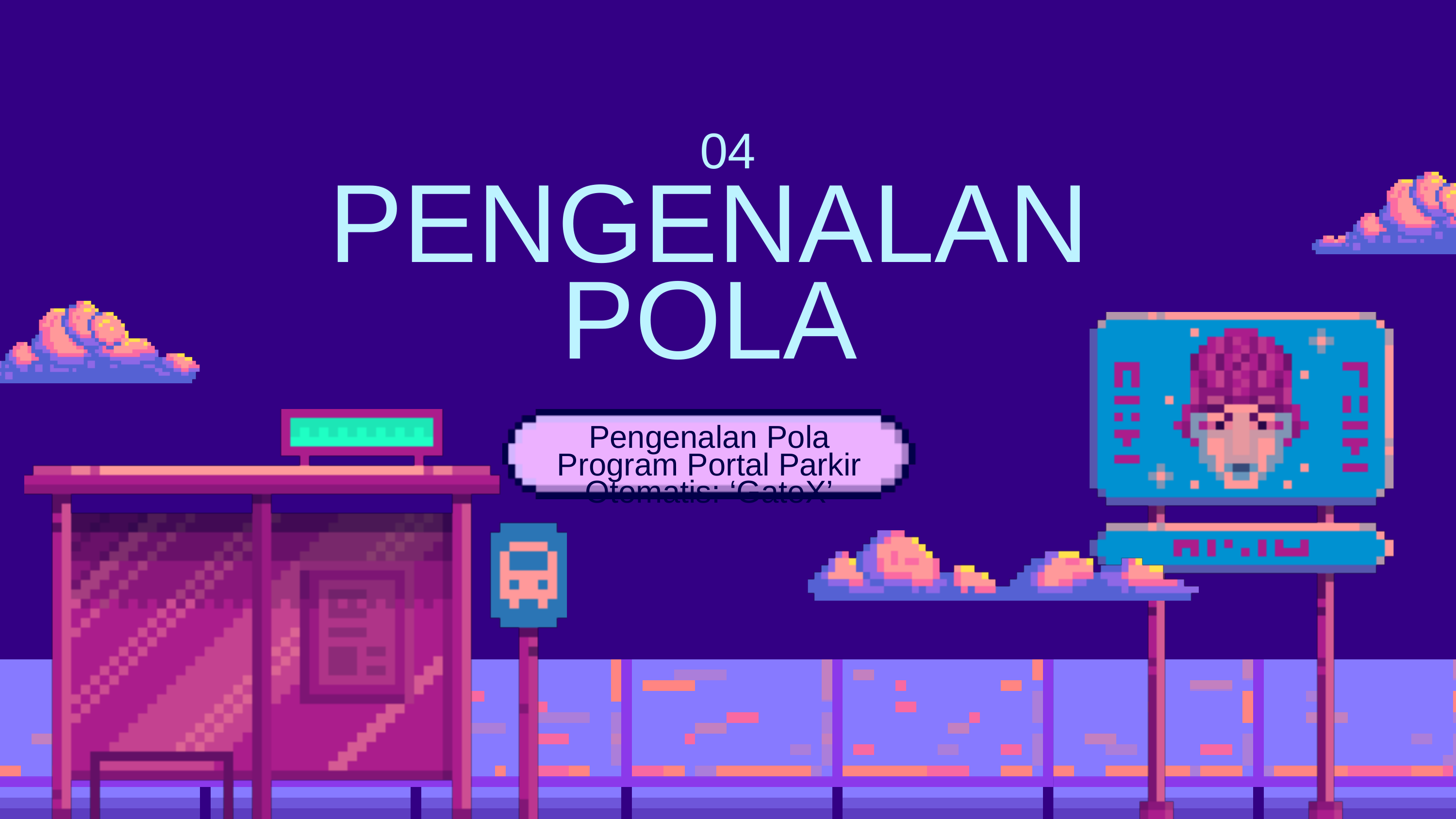

04
PENGENALAN POLA

Pengenalan Pola Program Portal Parkir Otomatis: ‘GateX’